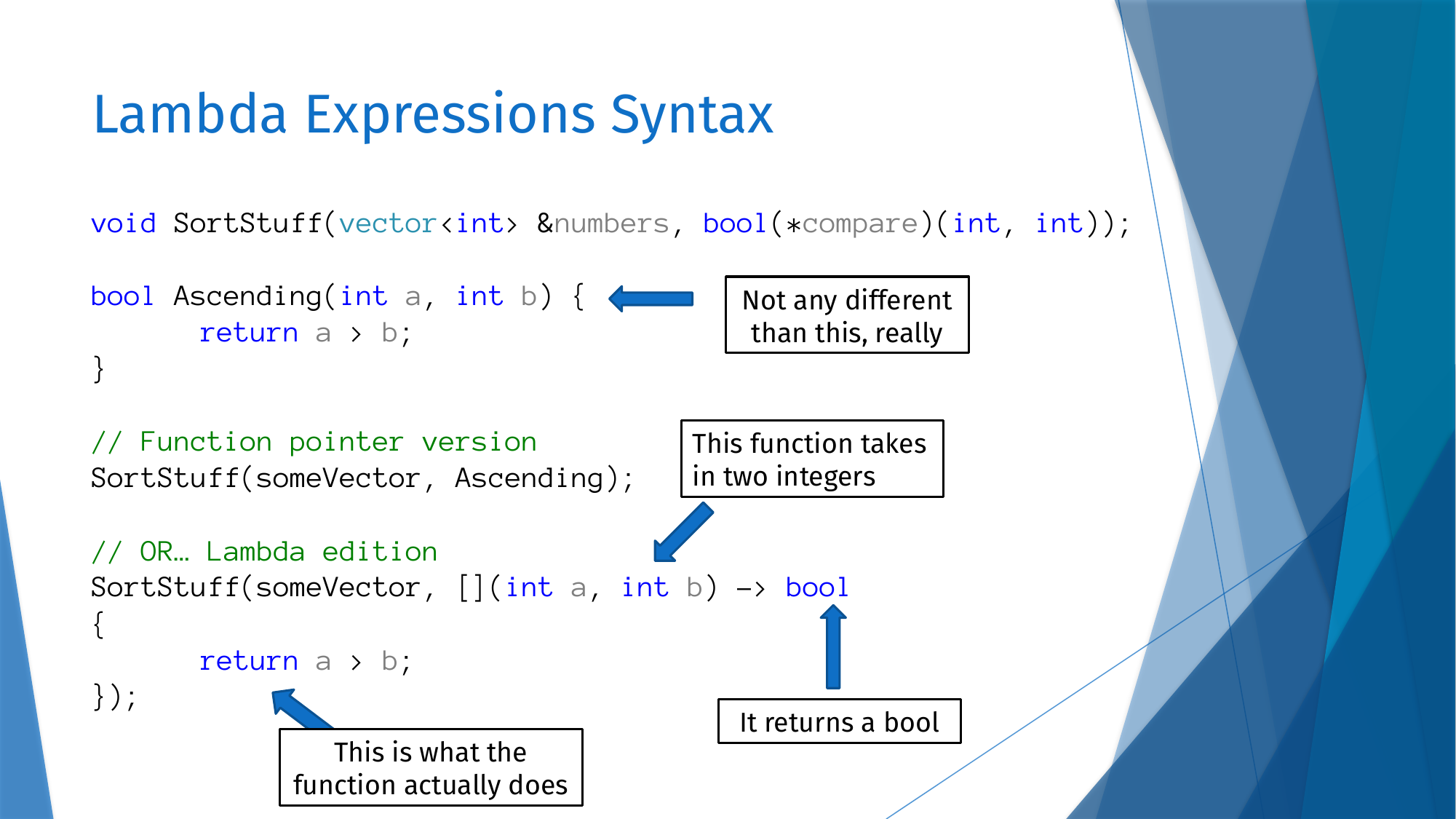

# Lambda Expressions Syntax
void SortStuff(vector<int> &numbers, bool(*compare)(int, int));

bool Ascending(int a, int b) {
	return a > b;
}

// Function pointer version
SortStuff(someVector, Ascending);

// OR… Lambda edition
SortStuff(someVector, [](int a, int b) -> bool
{
	return a > b;
});

Not any different than this, really
This function takes in two integers

It returns a bool

This is what the function actually does